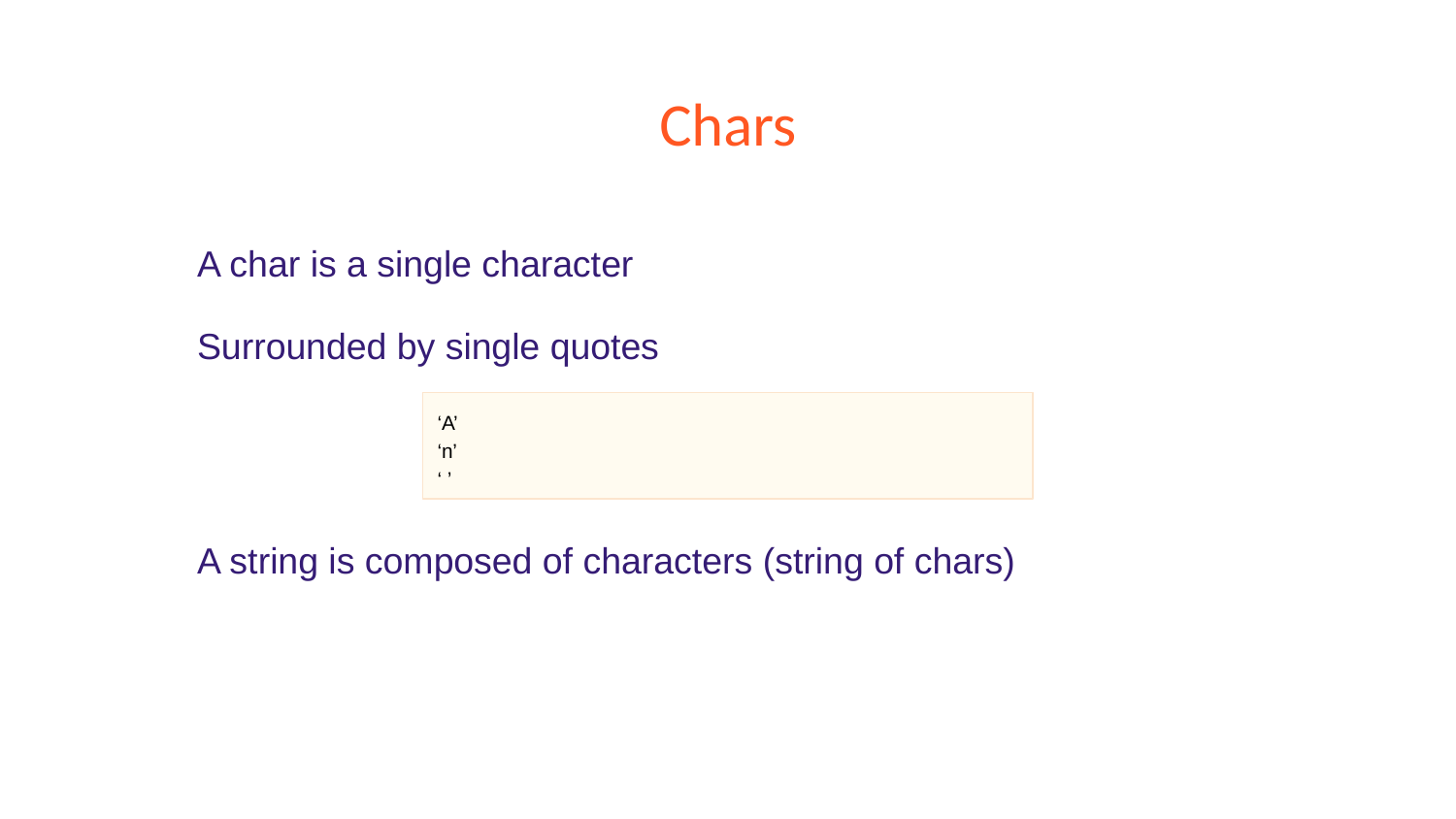

# Chars
A char is a single character
Surrounded by single quotes

A string is composed of characters (string of chars)

‘A’
‘n’
‘ ’